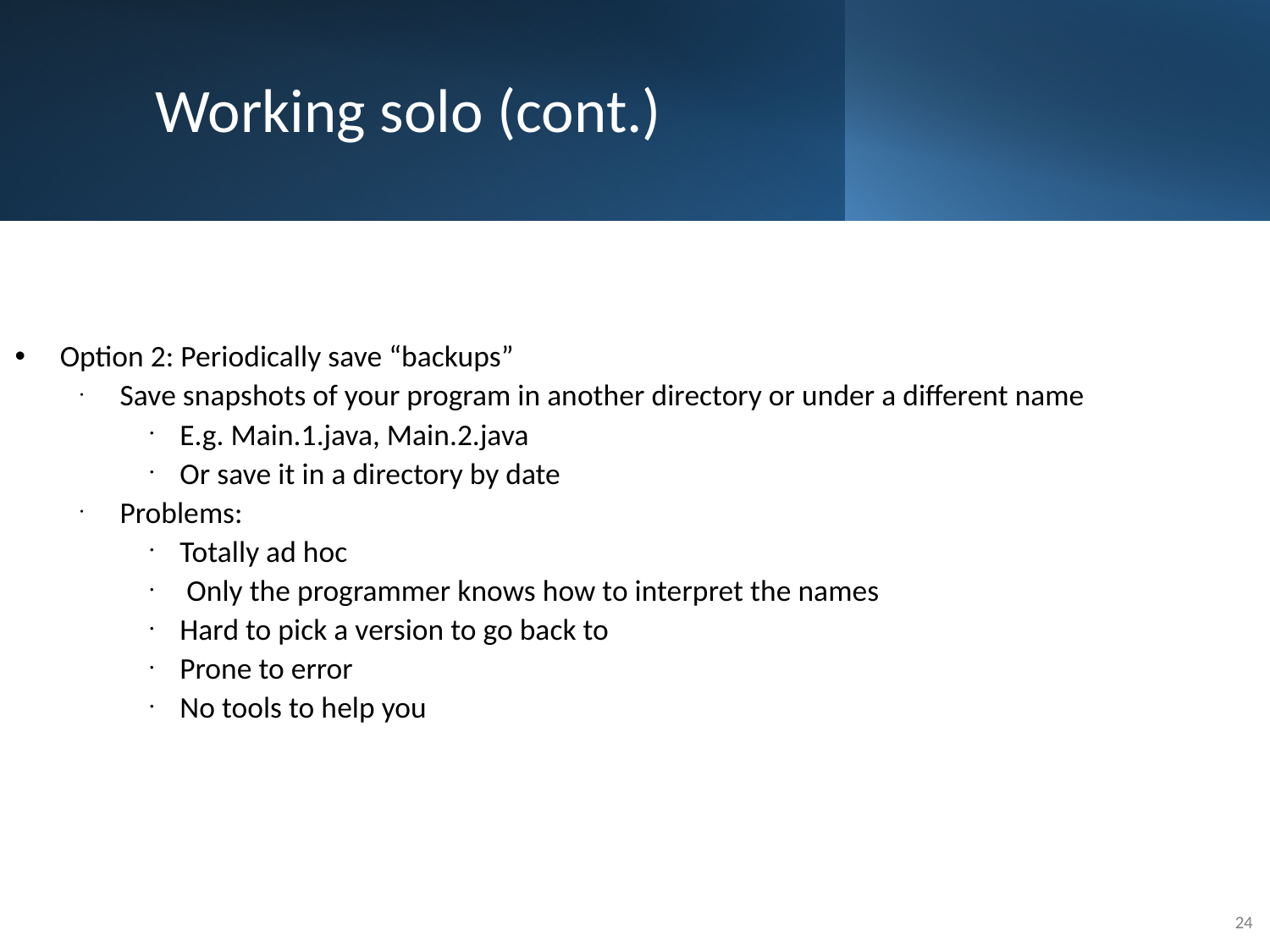

# Working solo (cont.)
Option 2: Periodically save “backups”
Save snapshots of your program in another directory or under a different name
E.g. Main.1.java, Main.2.java
Or save it in a directory by date
Problems:
Totally ad hoc
 Only the programmer knows how to interpret the names
Hard to pick a version to go back to
Prone to error
No tools to help you
24